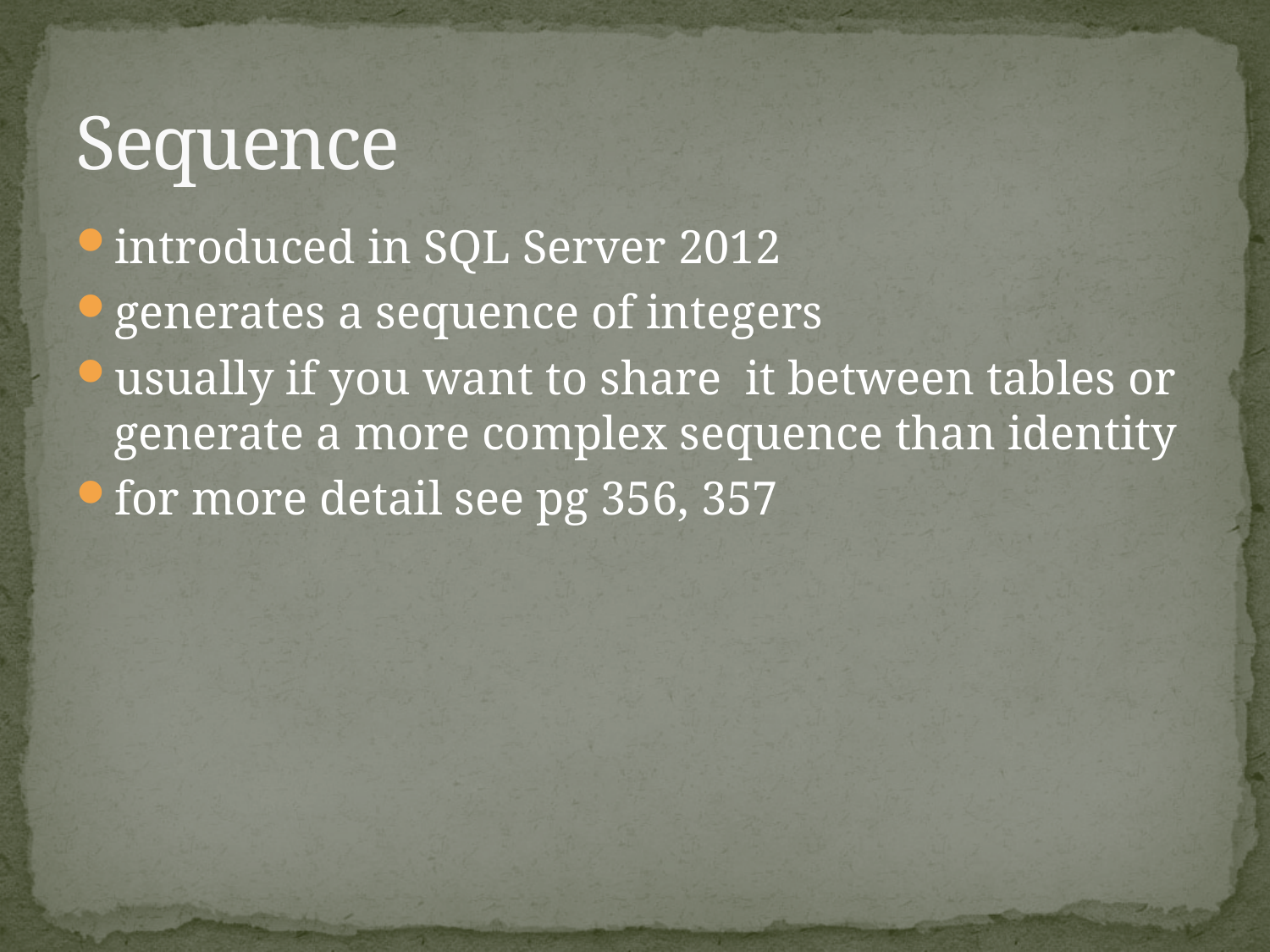

# Sequence
introduced in SQL Server 2012
generates a sequence of integers
usually if you want to share  it between tables or generate a more complex sequence than identity
for more detail see pg 356, 357